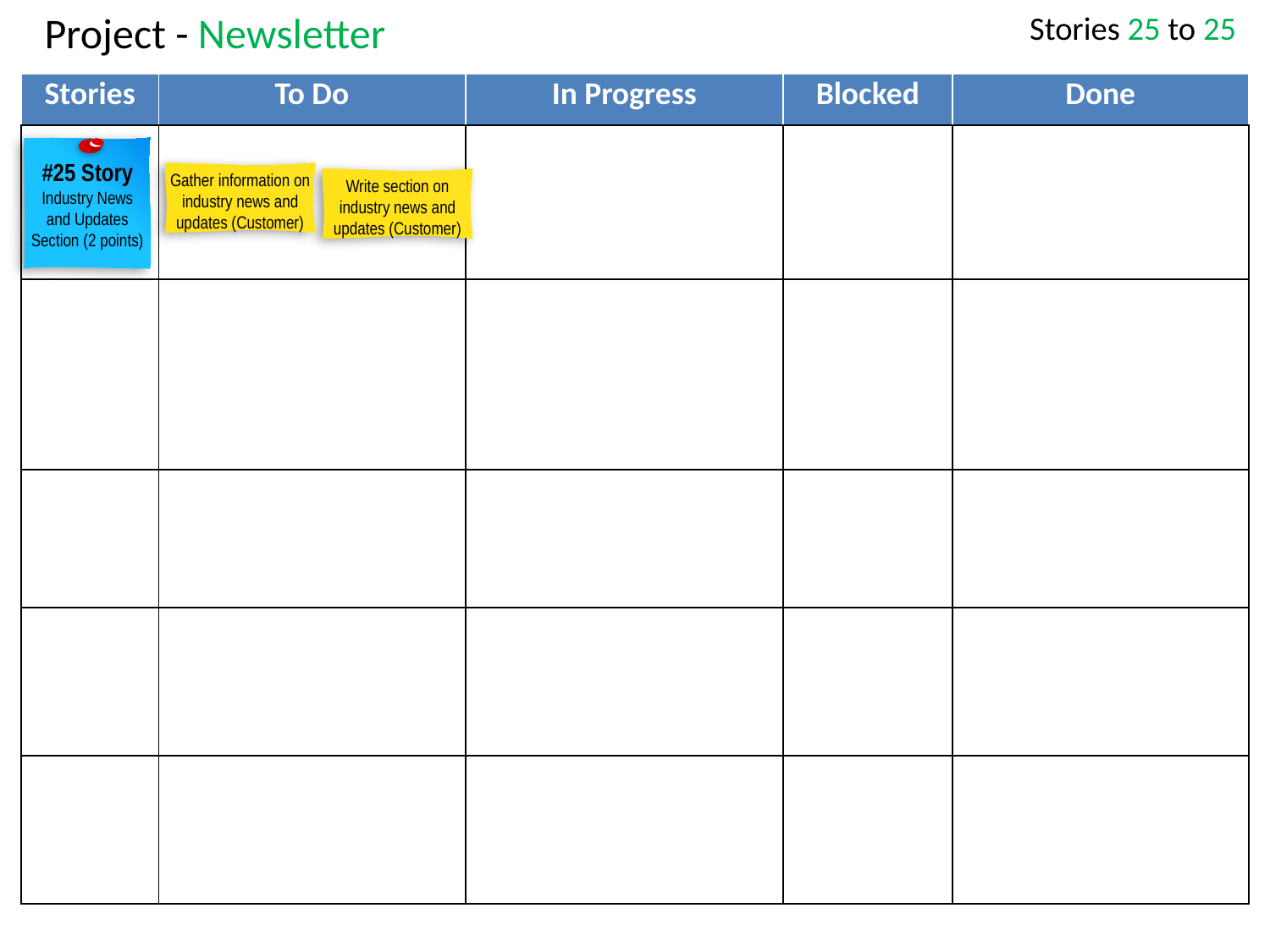

# Project - Newsletter
Stories 25 to 25
| Stories | To Do | In Progress | Blocked | Done |
| --- | --- | --- | --- | --- |
|  |  |  |  |  |
|  |  |  |  |  |
|  |  |  |  |  |
|  |  |  |  |  |
|  |  |  |  |  |

#25 Story
Industry News and Updates Section (2 points)
Gather information on industry news and updates (Customer)
Write section on industry news and updates (Customer)